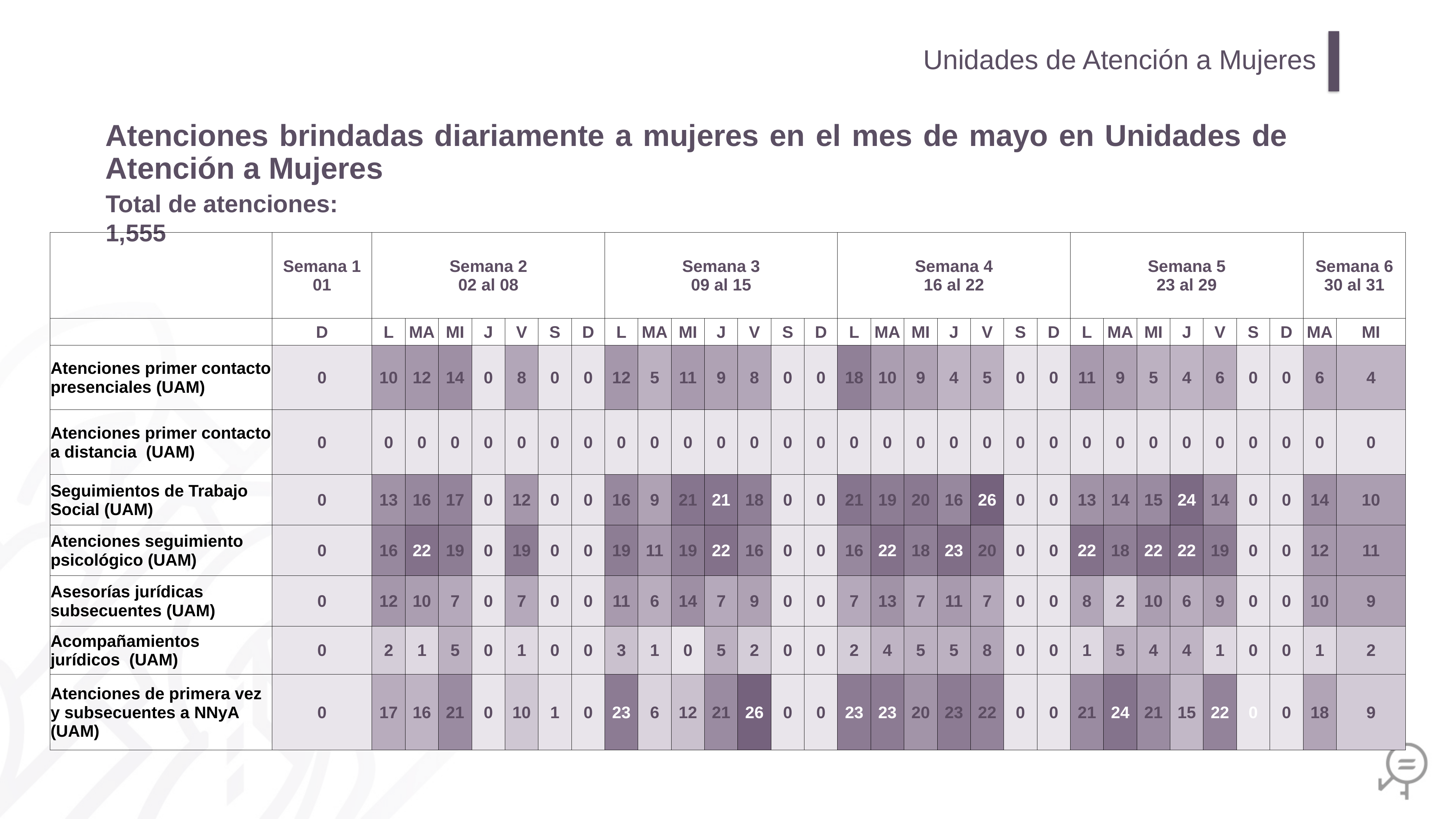

Unidades de Atención a Mujeres
Atenciones brindadas diariamente a mujeres en el mes de mayo en Unidades de Atención a Mujeres
Total de atenciones: 1,555
|  | Semana 1 01 | Semana 2 02 al 08 |  |  |  |  |  |  | Semana 3 09 al 15 |  |  |  |  |  |  | Semana 4 16 al 22 |  |  |  |  |  |  | Semana 5 23 al 29 |  |  |  |  |  |  | Semana 6 30 al 31 |  |
| --- | --- | --- | --- | --- | --- | --- | --- | --- | --- | --- | --- | --- | --- | --- | --- | --- | --- | --- | --- | --- | --- | --- | --- | --- | --- | --- | --- | --- | --- | --- | --- |
|  | D | L | MA | MI | J | V | S | D | L | MA | MI | J | V | S | D | L | MA | MI | J | V | S | D | L | MA | MI | J | V | S | D | MA | MI |
| Atenciones primer contacto presenciales (UAM) | 0 | 10 | 12 | 14 | 0 | 8 | 0 | 0 | 12 | 5 | 11 | 9 | 8 | 0 | 0 | 18 | 10 | 9 | 4 | 5 | 0 | 0 | 11 | 9 | 5 | 4 | 6 | 0 | 0 | 6 | 4 |
| Atenciones primer contacto a distancia (UAM) | 0 | 0 | 0 | 0 | 0 | 0 | 0 | 0 | 0 | 0 | 0 | 0 | 0 | 0 | 0 | 0 | 0 | 0 | 0 | 0 | 0 | 0 | 0 | 0 | 0 | 0 | 0 | 0 | 0 | 0 | 0 |
| Seguimientos de Trabajo Social (UAM) | 0 | 13 | 16 | 17 | 0 | 12 | 0 | 0 | 16 | 9 | 21 | 21 | 18 | 0 | 0 | 21 | 19 | 20 | 16 | 26 | 0 | 0 | 13 | 14 | 15 | 24 | 14 | 0 | 0 | 14 | 10 |
| Atenciones seguimiento psicológico (UAM) | 0 | 16 | 22 | 19 | 0 | 19 | 0 | 0 | 19 | 11 | 19 | 22 | 16 | 0 | 0 | 16 | 22 | 18 | 23 | 20 | 0 | 0 | 22 | 18 | 22 | 22 | 19 | 0 | 0 | 12 | 11 |
| Asesorías jurídicas subsecuentes (UAM) | 0 | 12 | 10 | 7 | 0 | 7 | 0 | 0 | 11 | 6 | 14 | 7 | 9 | 0 | 0 | 7 | 13 | 7 | 11 | 7 | 0 | 0 | 8 | 2 | 10 | 6 | 9 | 0 | 0 | 10 | 9 |
| Acompañamientos jurídicos (UAM) | 0 | 2 | 1 | 5 | 0 | 1 | 0 | 0 | 3 | 1 | 0 | 5 | 2 | 0 | 0 | 2 | 4 | 5 | 5 | 8 | 0 | 0 | 1 | 5 | 4 | 4 | 1 | 0 | 0 | 1 | 2 |
| Atenciones de primera vez y subsecuentes a NNyA (UAM) | 0 | 17 | 16 | 21 | 0 | 10 | 1 | 0 | 23 | 6 | 12 | 21 | 26 | 0 | 0 | 23 | 23 | 20 | 23 | 22 | 0 | 0 | 21 | 24 | 21 | 15 | 22 | 0 | 0 | 18 | 9 |